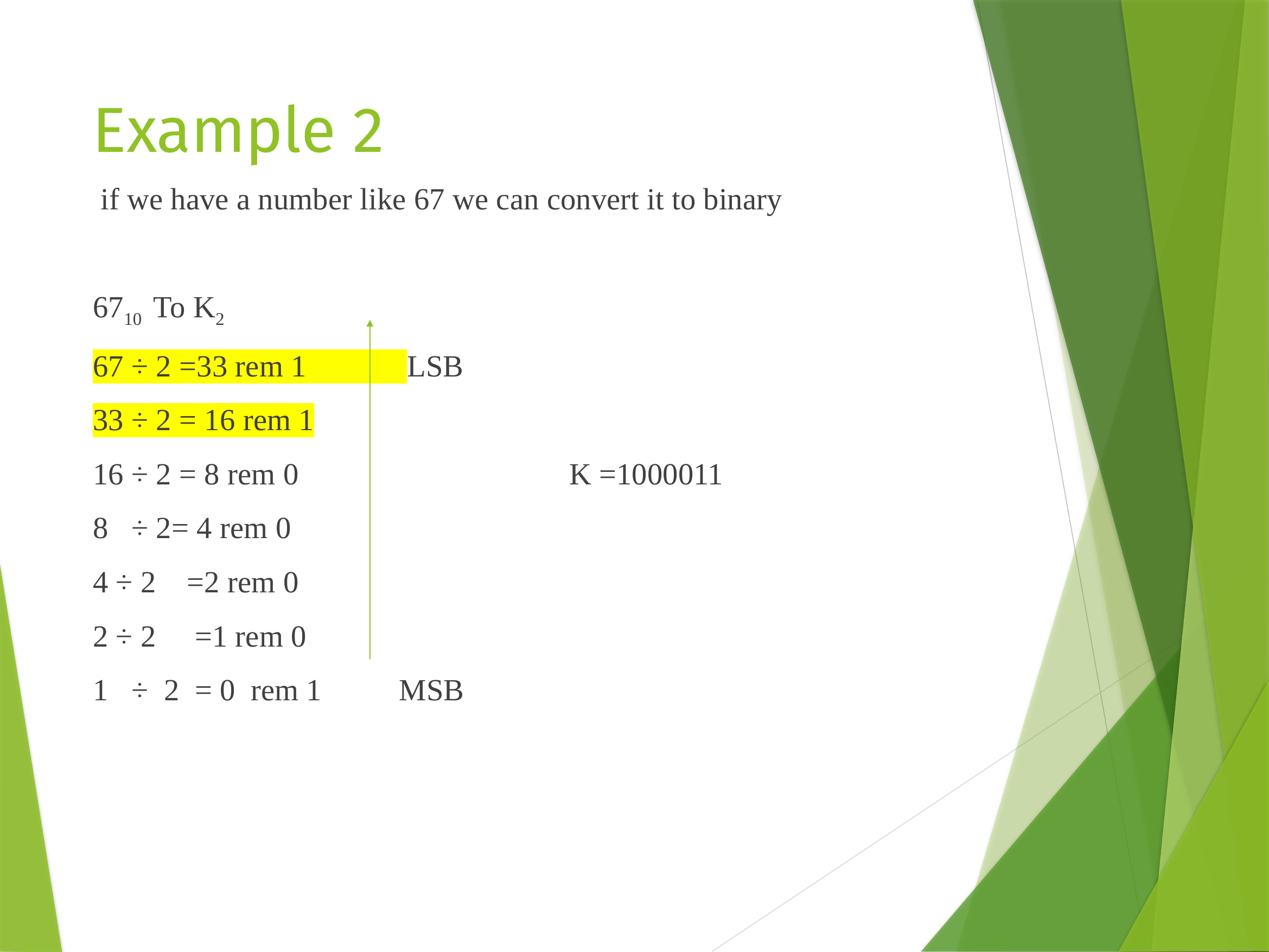

# Example 2
 if we have a number like 67 we can convert it to binary

6710  To K2
67 ÷ 2 =33 rem 1             LSB
33 ÷ 2 = 16 rem 1
16 ÷ 2 = 8 rem 0                                   K =1000011
8   ÷ 2= 4 rem 0
4 ÷ 2    =2 rem 0
2 ÷ 2     =1 rem 0
1   ÷  2  = 0  rem 1          MSB